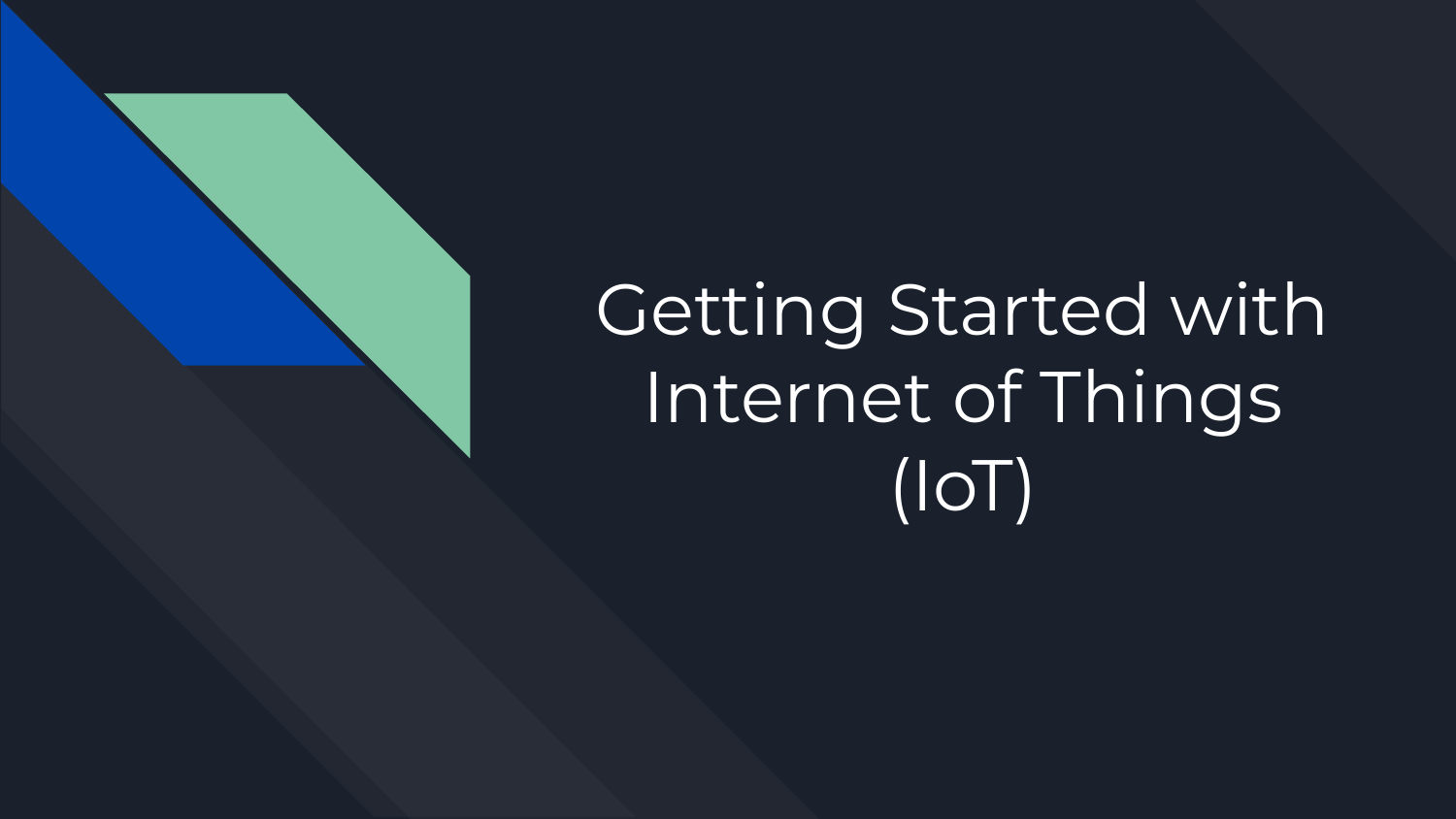

# Getting Started with Internet of Things (IoT)